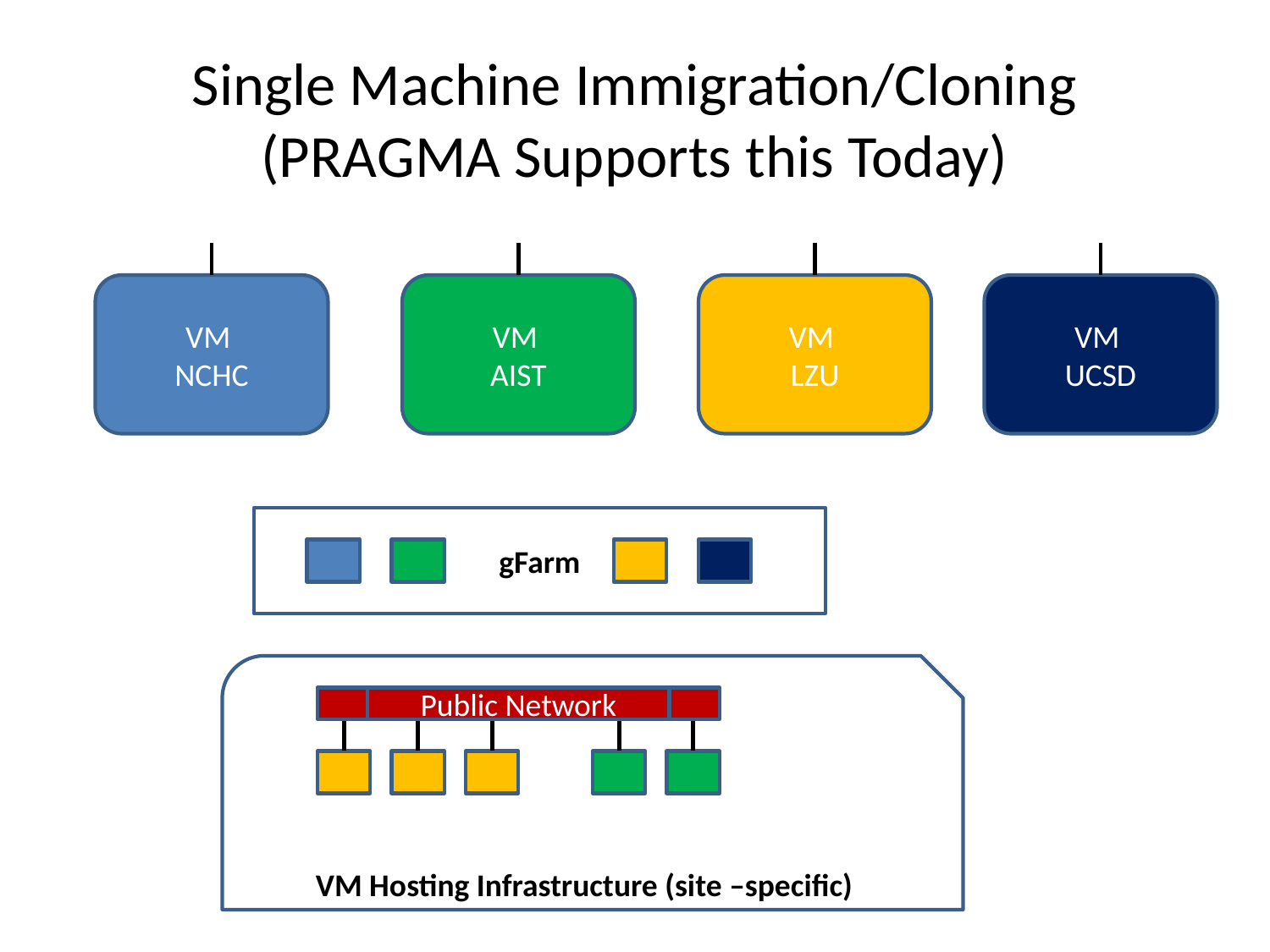

# Single Machine Immigration/Cloning (PRAGMA Supports this Today)
VM
NCHC
VM
AIST
VM
LZU
VM
UCSD
gFarm

VM Hosting Infrastructure (site –specific)
Public Network